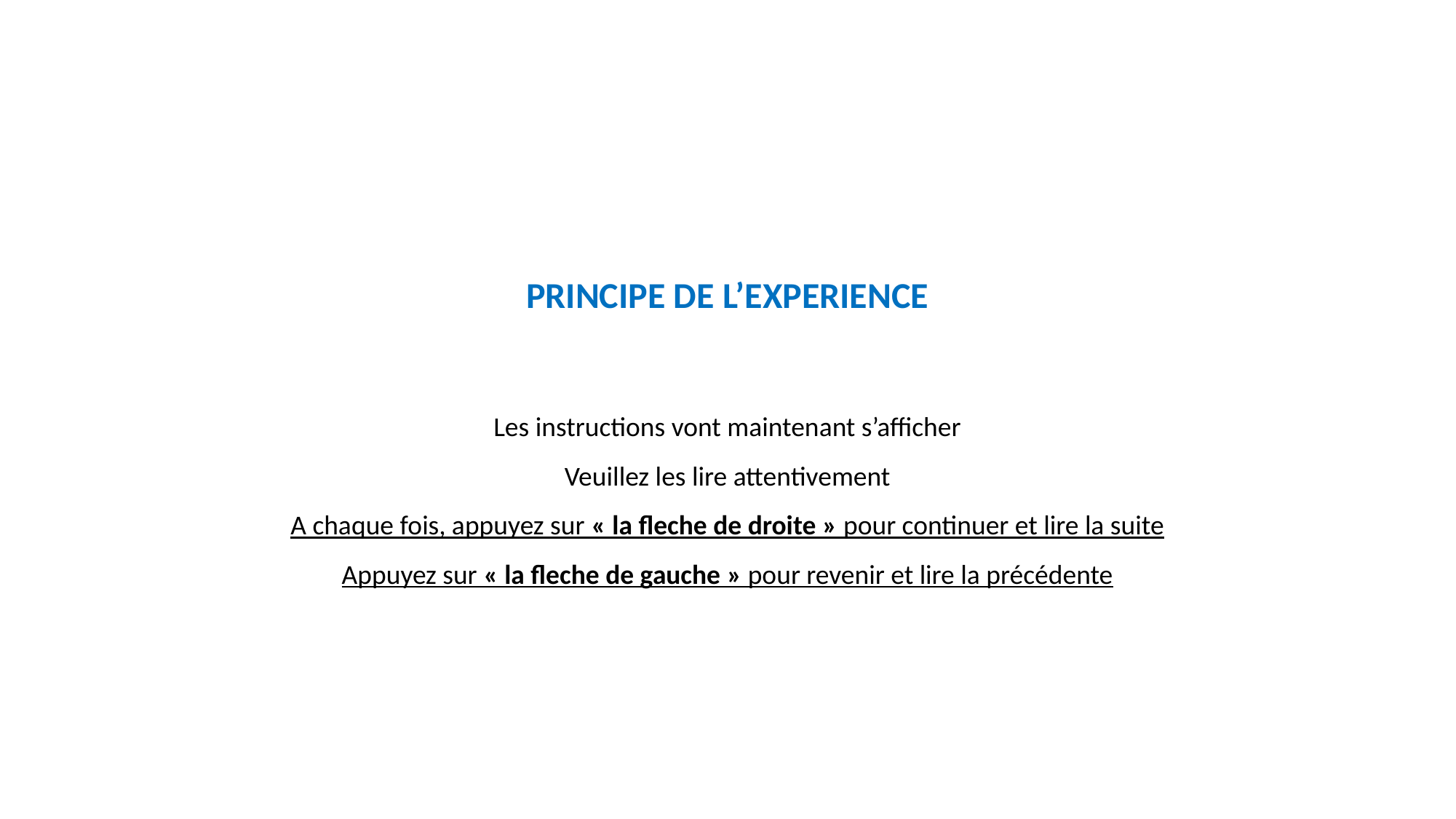

PRINCIPE DE L’EXPERIENCE
Les instructions vont maintenant s’afficher
Veuillez les lire attentivement
A chaque fois, appuyez sur « la fleche de droite » pour continuer et lire la suite
Appuyez sur « la fleche de gauche » pour revenir et lire la précédente